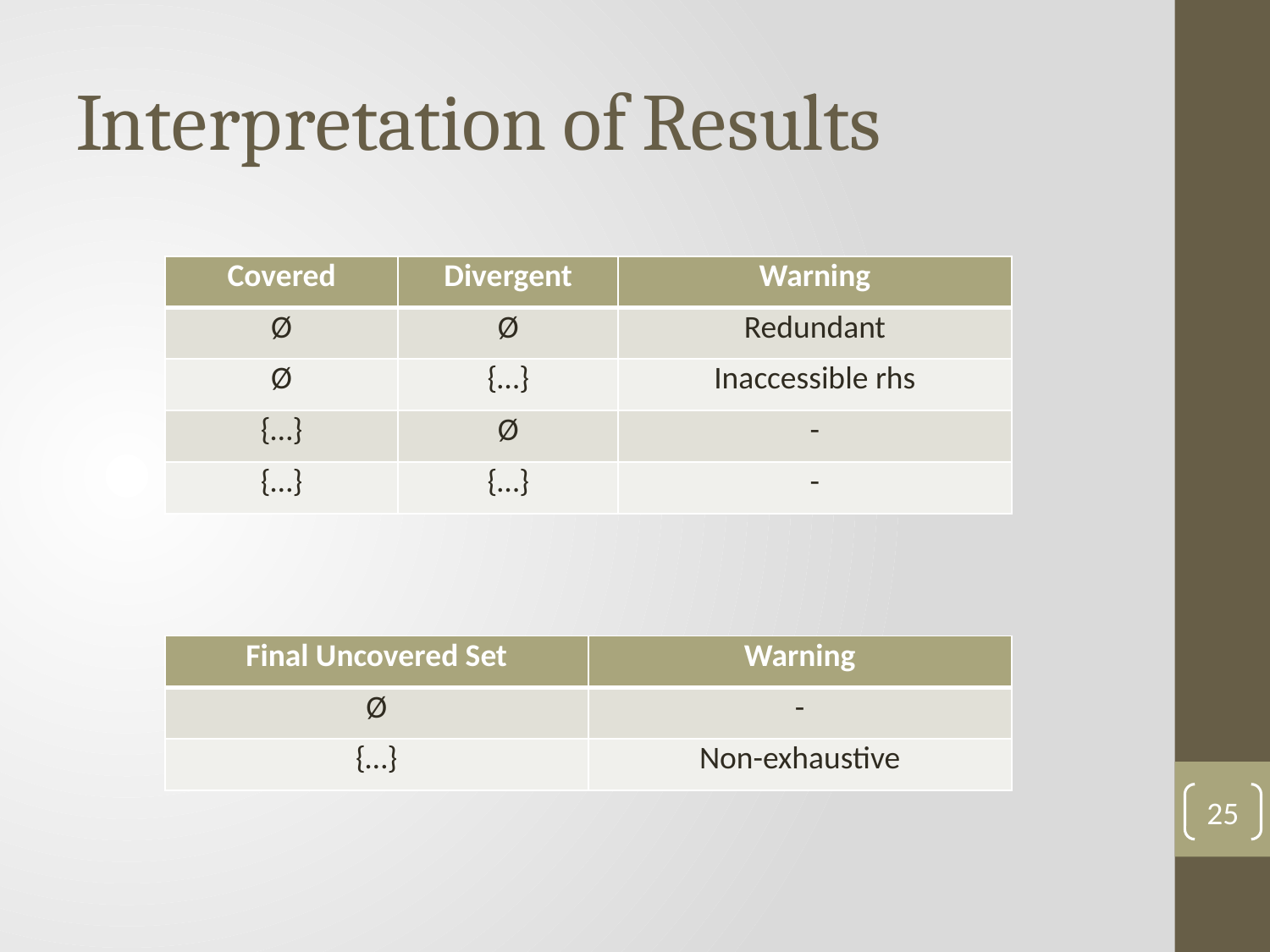

# Interpretation of Results
| Covered | Divergent | Warning |
| --- | --- | --- |
| Ø | Ø | Redundant |
| Ø | {…} | Inaccessible rhs |
| {…} | Ø | - |
| {…} | {…} | - |
| Final Uncovered Set | Warning |
| --- | --- |
| Ø | - |
| {…} | Non-exhaustive |
25